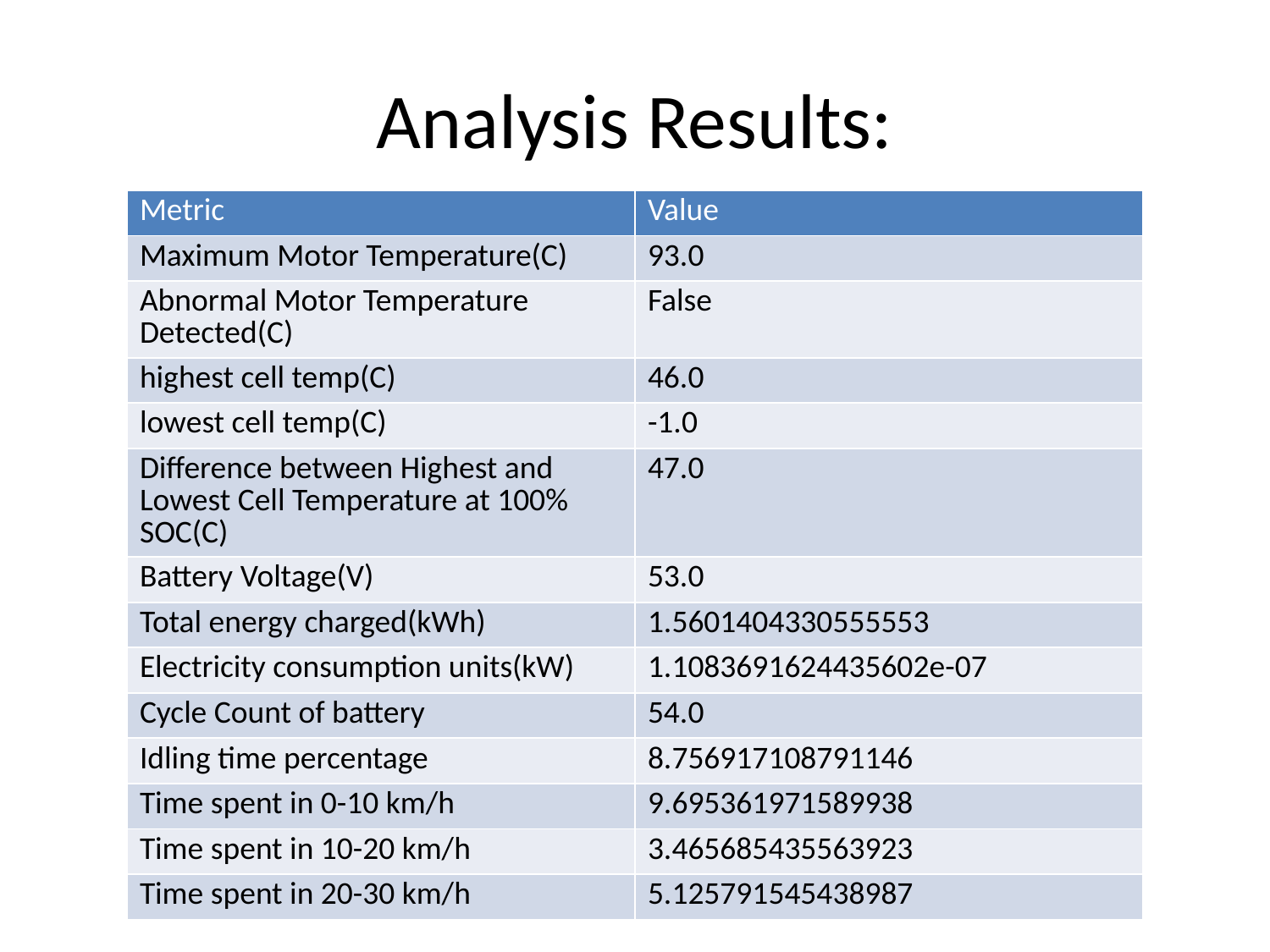

# Analysis Results:
| Metric | Value |
| --- | --- |
| Maximum Motor Temperature(C) | 93.0 |
| Abnormal Motor Temperature Detected(C) | False |
| highest cell temp(C) | 46.0 |
| lowest cell temp(C) | -1.0 |
| Difference between Highest and Lowest Cell Temperature at 100% SOC(C) | 47.0 |
| Battery Voltage(V) | 53.0 |
| Total energy charged(kWh) | 1.5601404330555553 |
| Electricity consumption units(kW) | 1.1083691624435602e-07 |
| Cycle Count of battery | 54.0 |
| Idling time percentage | 8.756917108791146 |
| Time spent in 0-10 km/h | 9.695361971589938 |
| Time spent in 10-20 km/h | 3.465685435563923 |
| Time spent in 20-30 km/h | 5.125791545438987 |